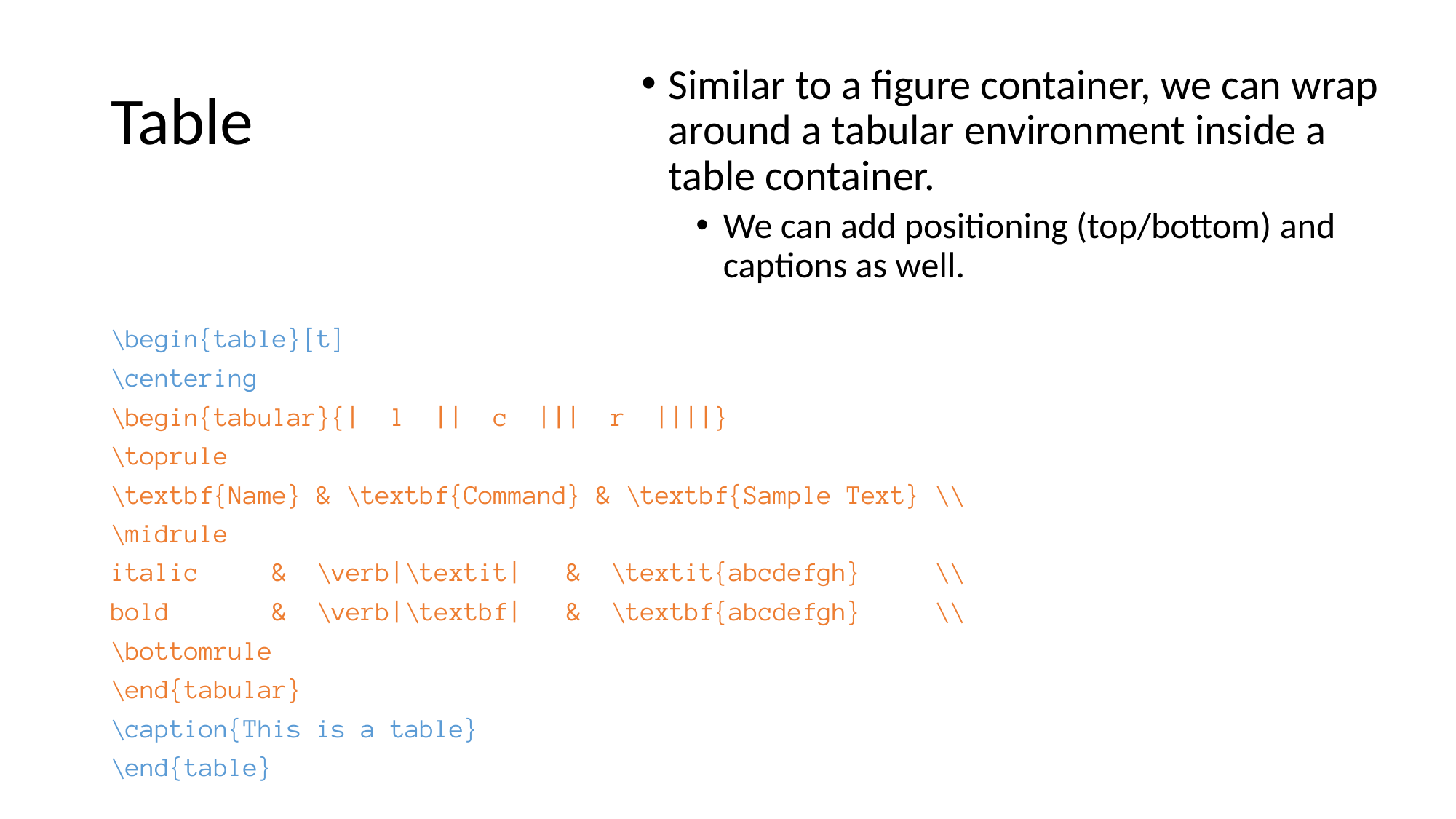

# Table
Similar to a figure container, we can wrap around a tabular environment inside a table container.
We can add positioning (top/bottom) and captions as well.
\begin{table}[t]
\centering
\begin{tabular}{|  l  ||  c  |||  r  ||||}
\toprule
\textbf{Name} & \textbf{Command} & \textbf{Sample Text} \\
\midrule
italic     &  \verb|\textit|   &  \textit{abcdefgh}     \\
bold       &  \verb|\textbf|   &  \textbf{abcdefgh}     \\
\bottomrule
\end{tabular}
\caption{This is a table}
\end{table}